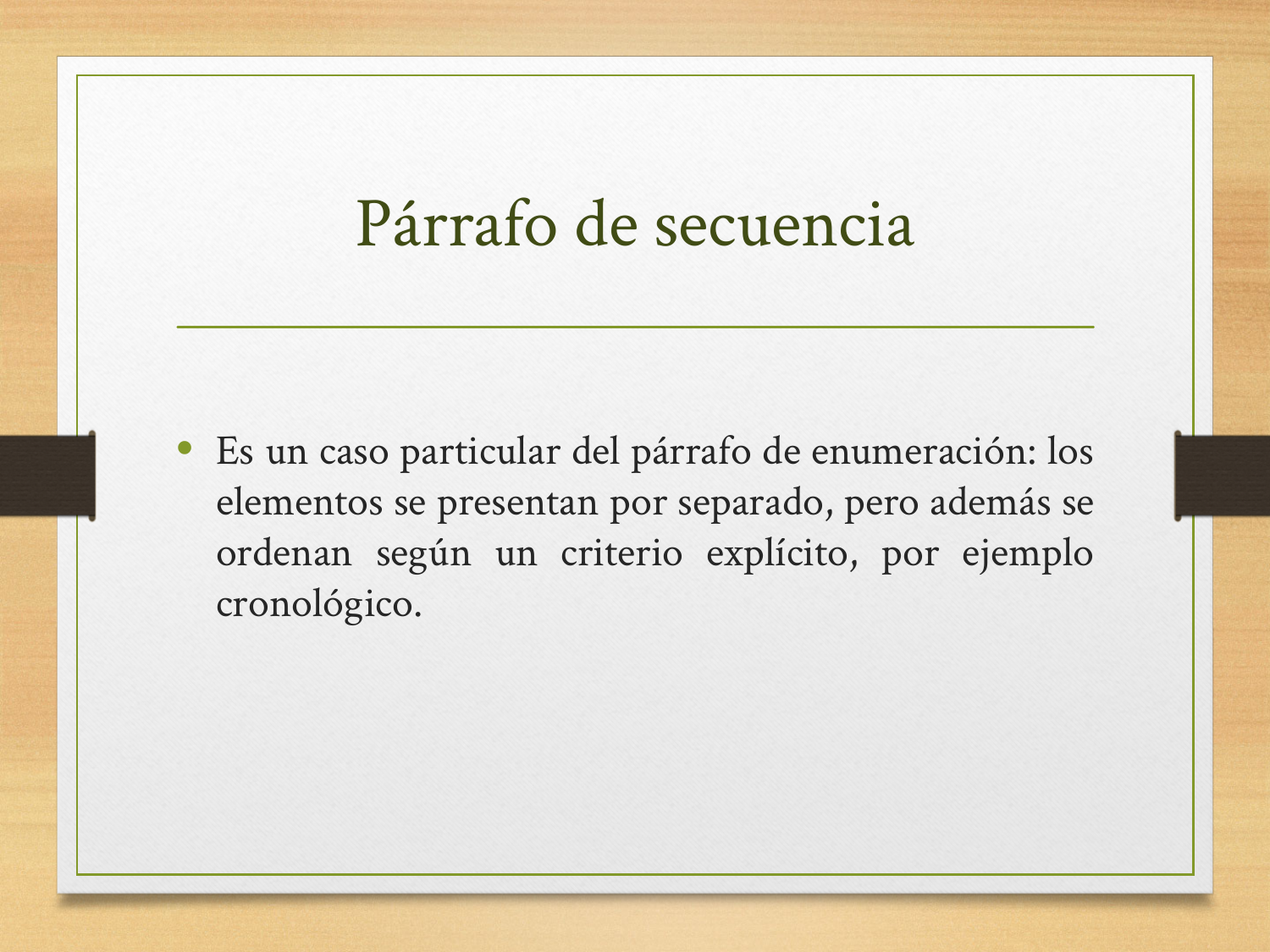

# Párrafo de secuencia

Es un caso particular del párrafo de enumeración: los elementos se presentan por separado, pero además se ordenan según un criterio explícito, por ejemplo cronológico.